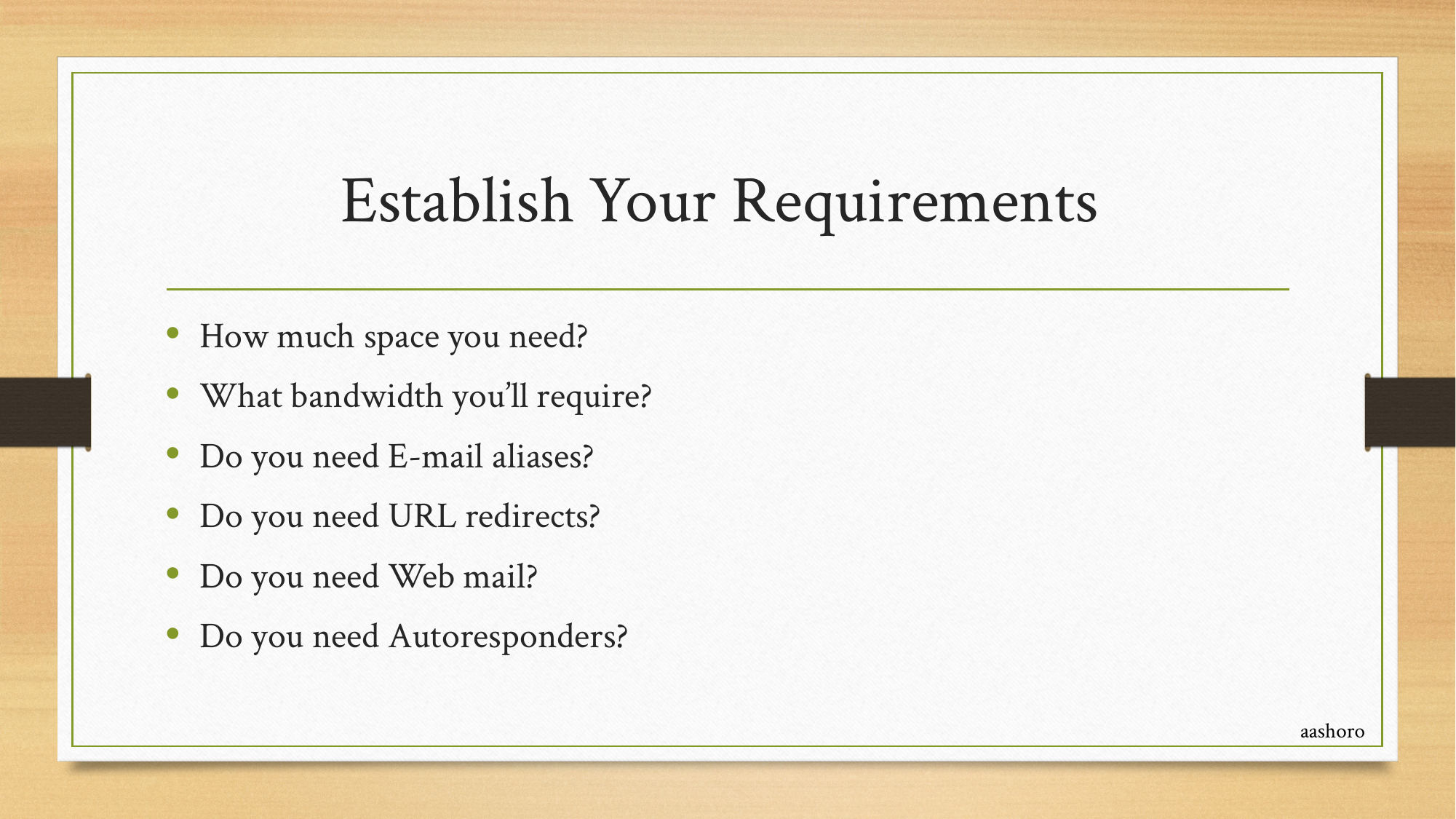

# Establish Your Requirements
How much space you need?
What bandwidth you’ll require?
Do you need E-mail aliases?
Do you need URL redirects?
Do you need Web mail?
Do you need Autoresponders?
aashoro